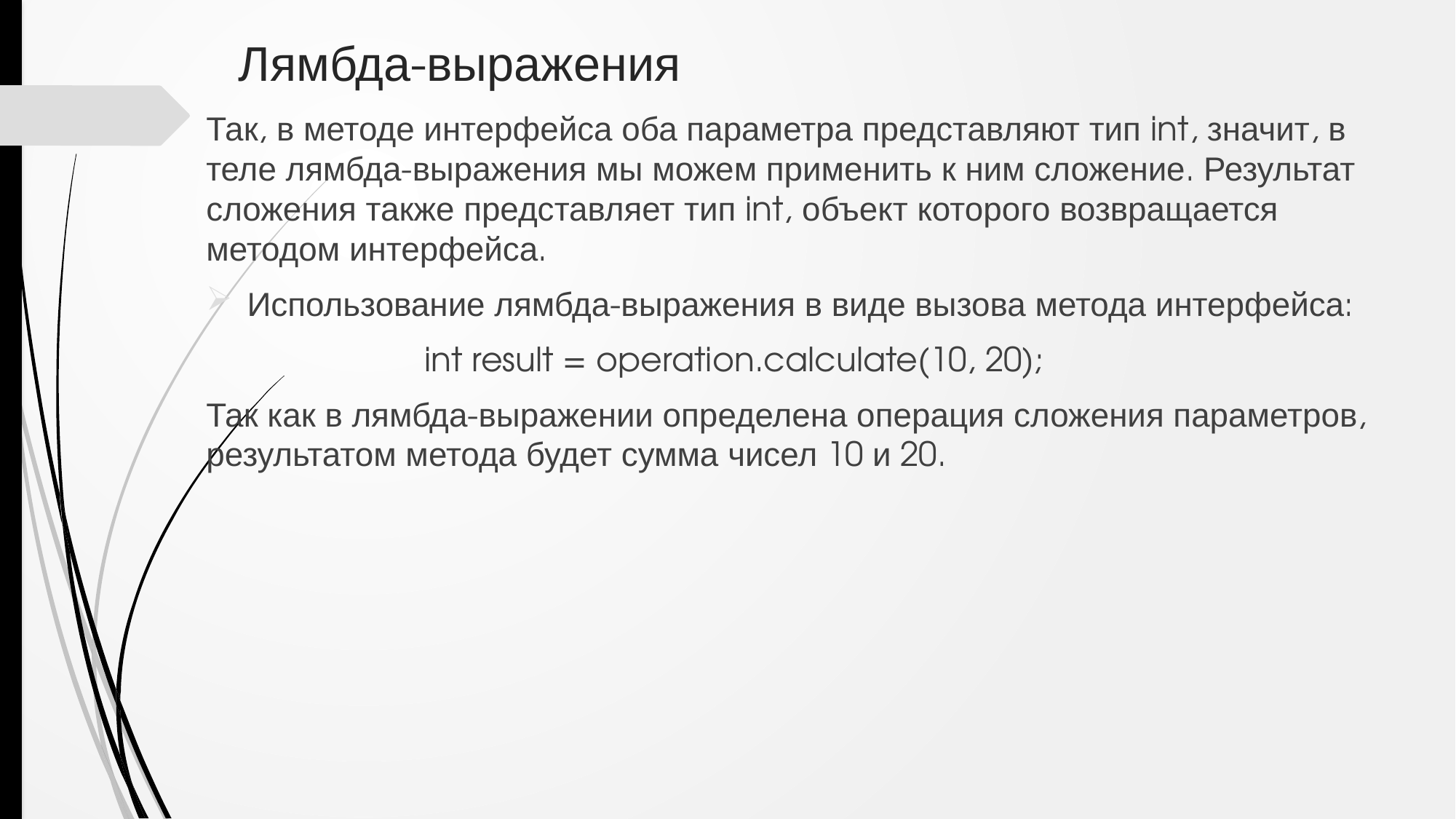

# Лямбда-выражения
Так, в методе интерфейса оба параметра представляют тип int, значит, в теле лямбда-выражения мы можем применить к ним сложение. Результат сложения также представляет тип int, объект которого возвращается методом интерфейса.
Использование лямбда-выражения в виде вызова метода интерфейса:
		int result = operation.calculate(10, 20);
Так как в лямбда-выражении определена операция сложения параметров, результатом метода будет сумма чисел 10 и 20.